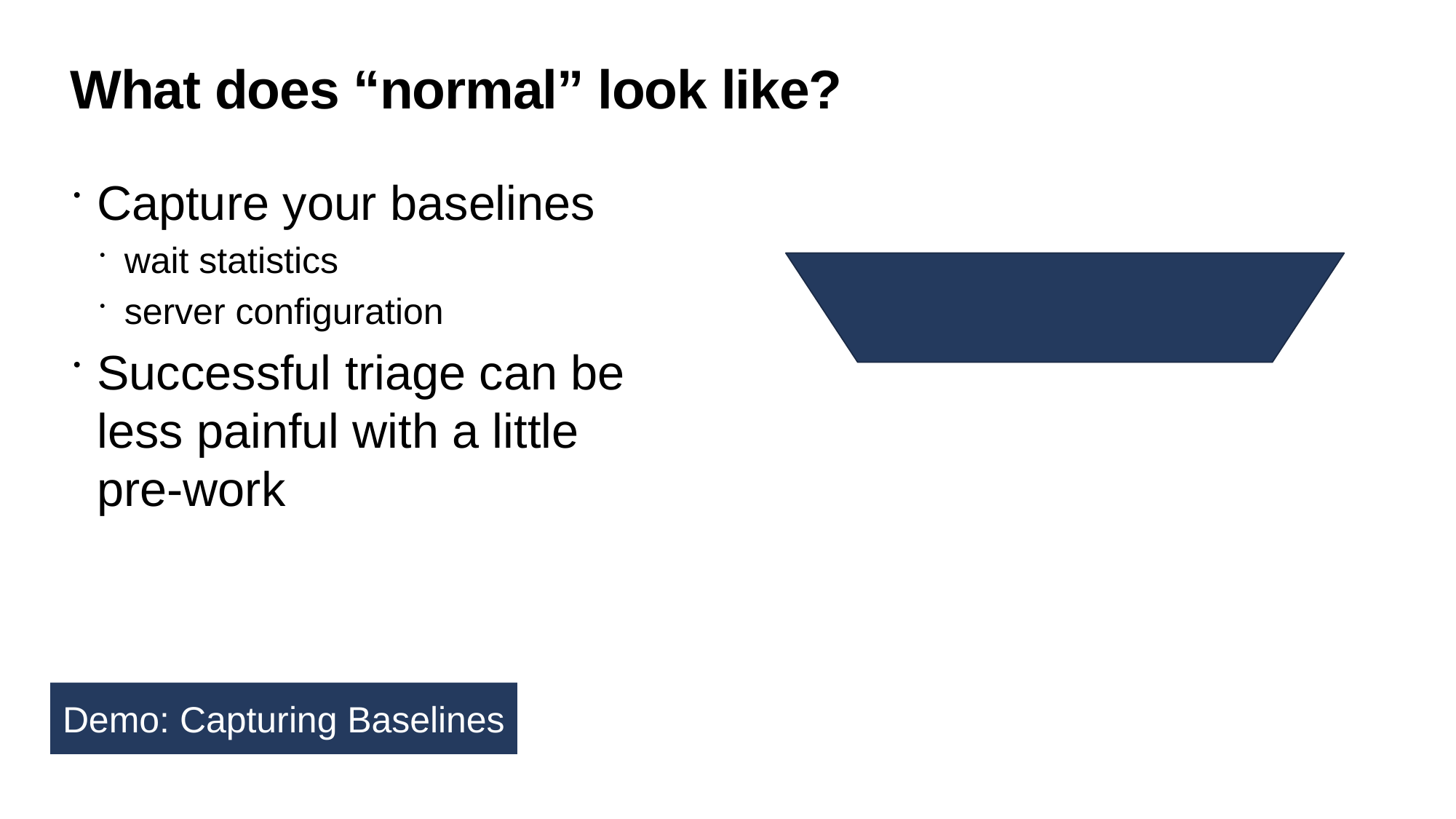

# What does “normal” look like?
Capture your baselines
wait statistics
server configuration
Successful triage can be less painful with a little pre-work

Demo: Capturing Baselines